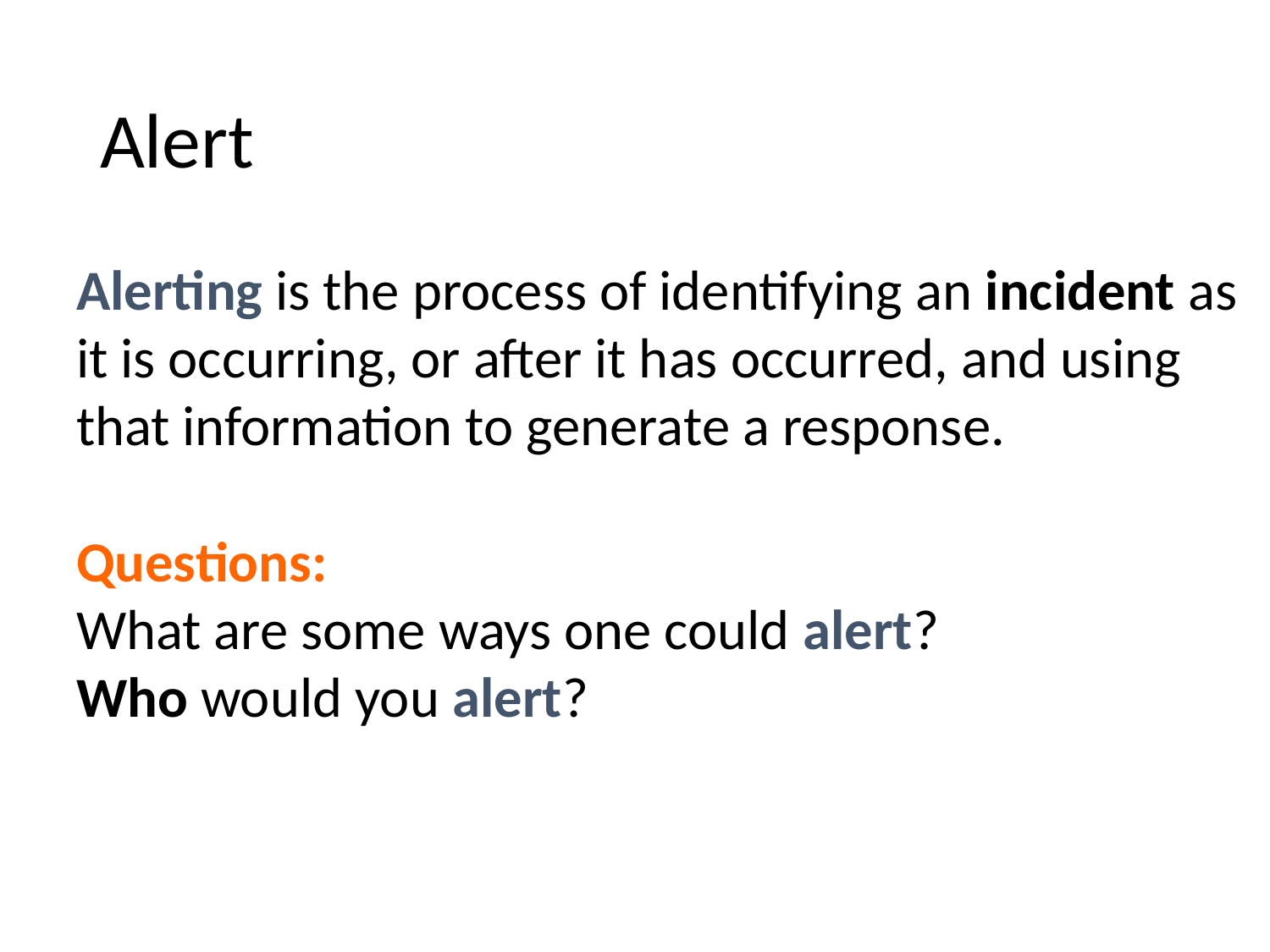

# Alert

Alerting is the process of identifying an incident as it is occurring, or after it has occurred, and using that information to generate a response.

Questions:
What are some ways one could alert?
Who would you alert?